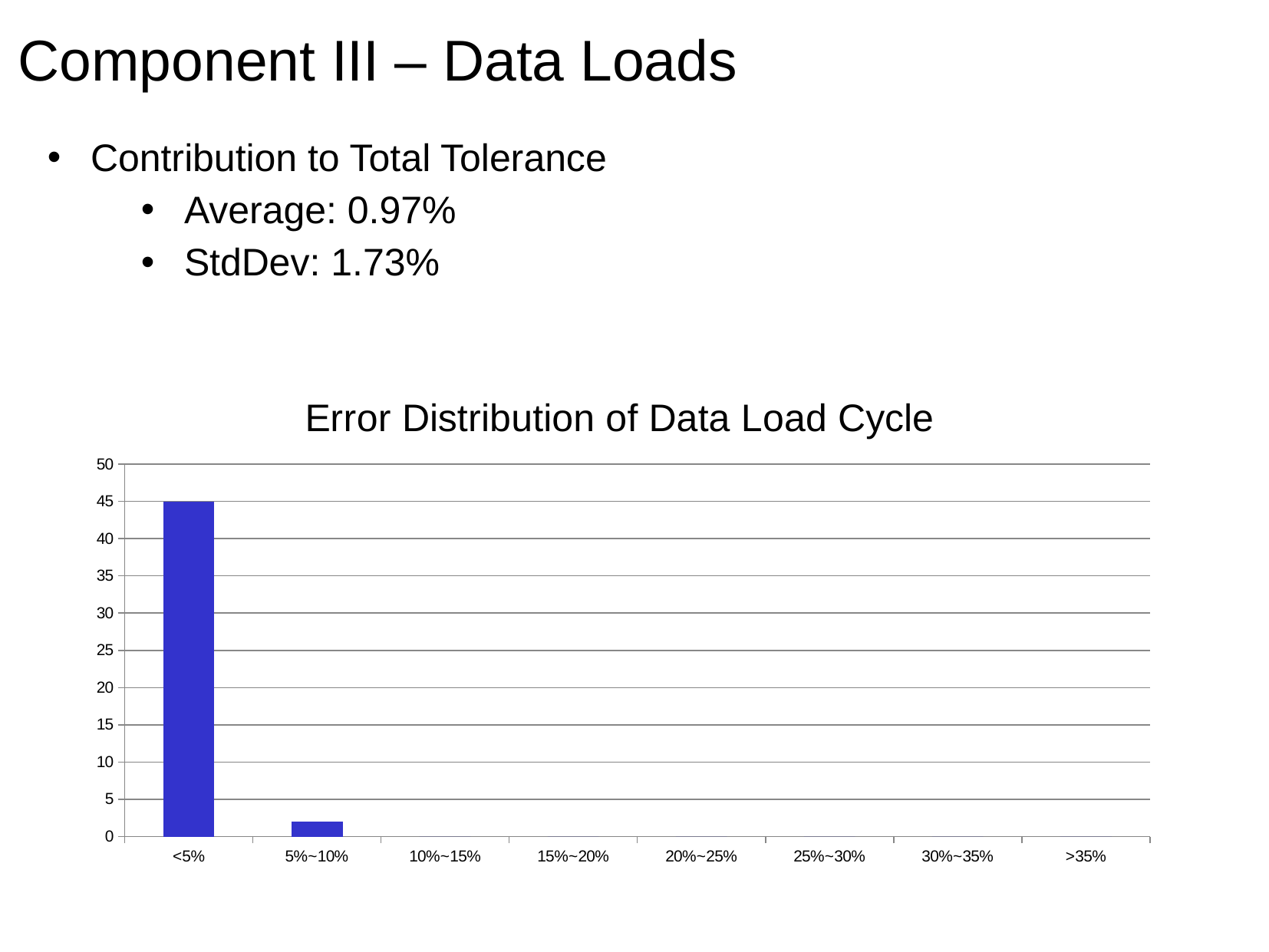

Component III – Data Loads
Contribution to Total Tolerance
Average: 0.97%
StdDev: 1.73%

### Chart: Error Distribution of Data Load Cycle

| Category | Data Cache Cycle Tolerance |
|---|---|
| <5% | 45.0 |
| 5%~10% | 2.0 |
| 10%~15% | 0.0 |
| 15%~20% | 0.0 |
| 20%~25% | 0.0 |
| 25%~30% | 0.0 |
| 30%~35% | 0.0 |
| >35% | 0.0 |